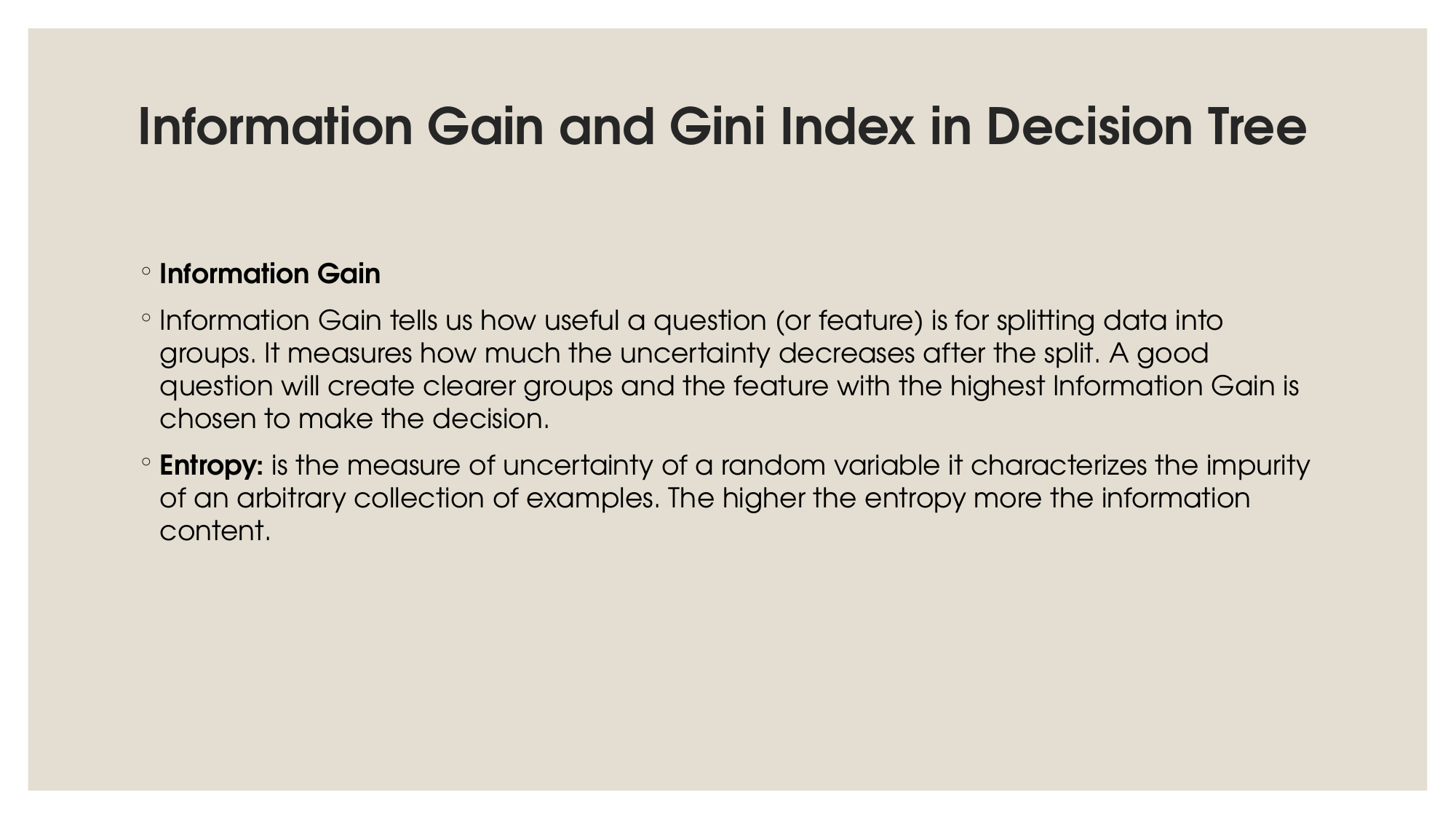

# Information Gain and Gini Index in Decision Tree
Information Gain
Information Gain tells us how useful a question (or feature) is for splitting data into groups. It measures how much the uncertainty decreases after the split. A good question will create clearer groups and the feature with the highest Information Gain is chosen to make the decision.
Entropy: is the measure of uncertainty of a random variable it characterizes the impurity of an arbitrary collection of examples. The higher the entropy more the information content.